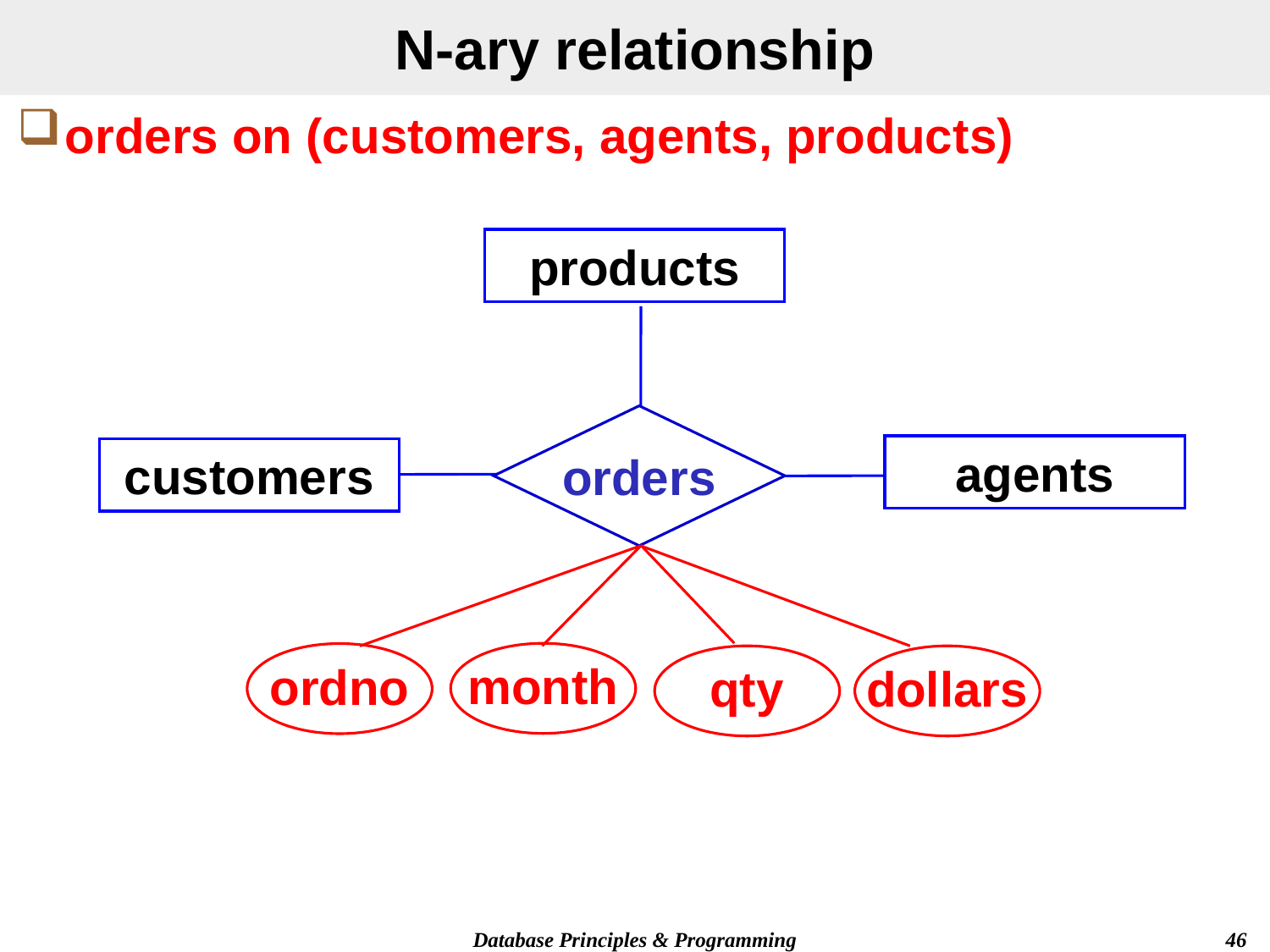

# N-ary relationship
orders on (customers, agents, products)
products

orders
agents
customers

month
ordno
qty
dollars

Database Principles & Programming
46